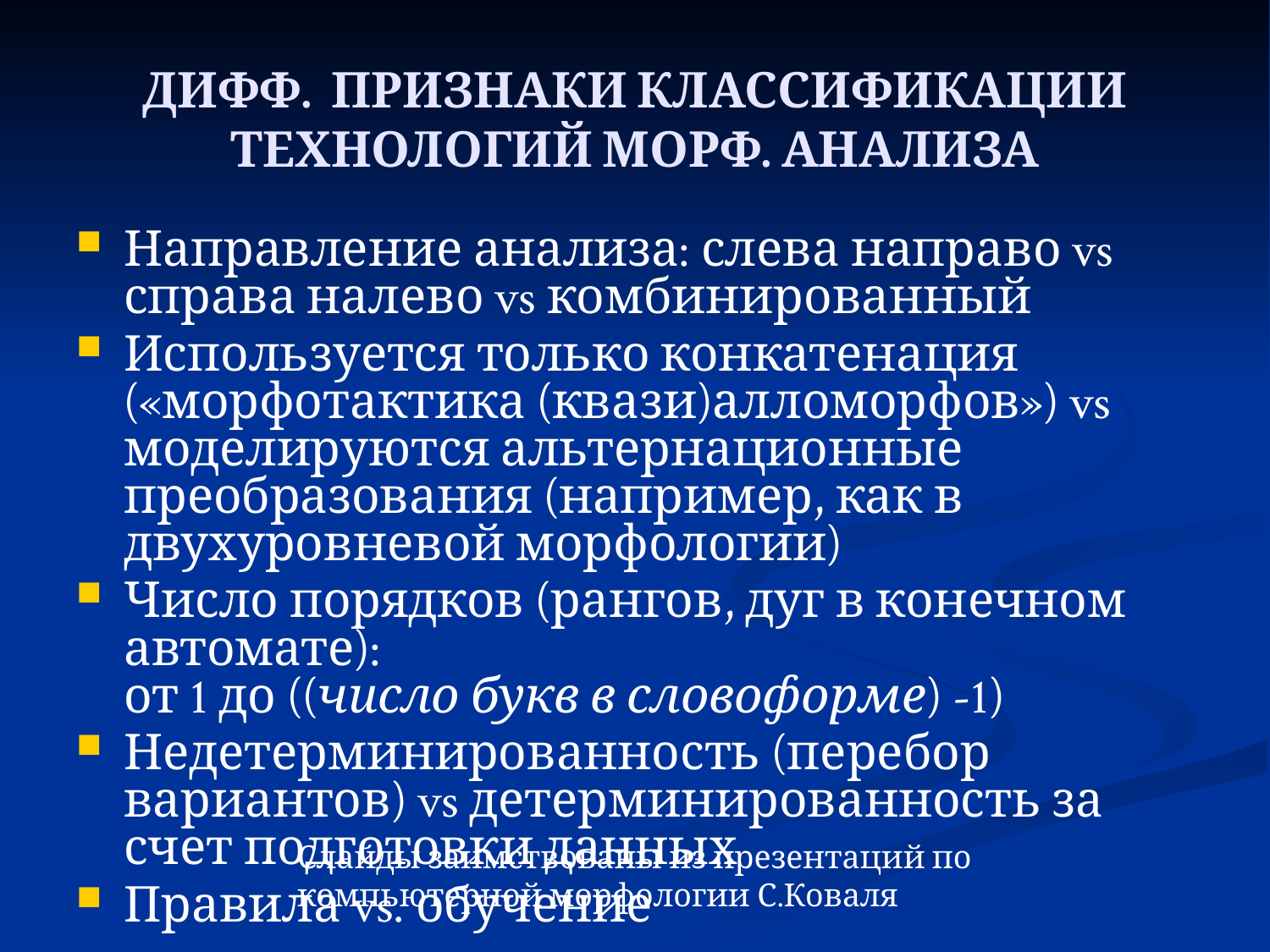

# ДИФФ.  ПРИЗНАКИ КЛАССИФИКАЦИИ ТЕХНОЛОГИЙ МОРФ. АНАЛИЗА
Направление анализа: слева направо vs справа налево vs комбинированный
Используется только конкатенация («морфотактика (квази)алломорфов») vs моделируются альтернационные преобразования (например, как в двухуровневой морфологии)
Число порядков (рангов, дуг в конечном автомате):
от 1 до ((число букв в словоформе) -1)
Недетерминированность (перебор вариантов) vs детерминированность за счет подготовки данных
Правила vs. обучение
Слайды заимствованы из презентаций по компьютерной морфологии С.Коваля